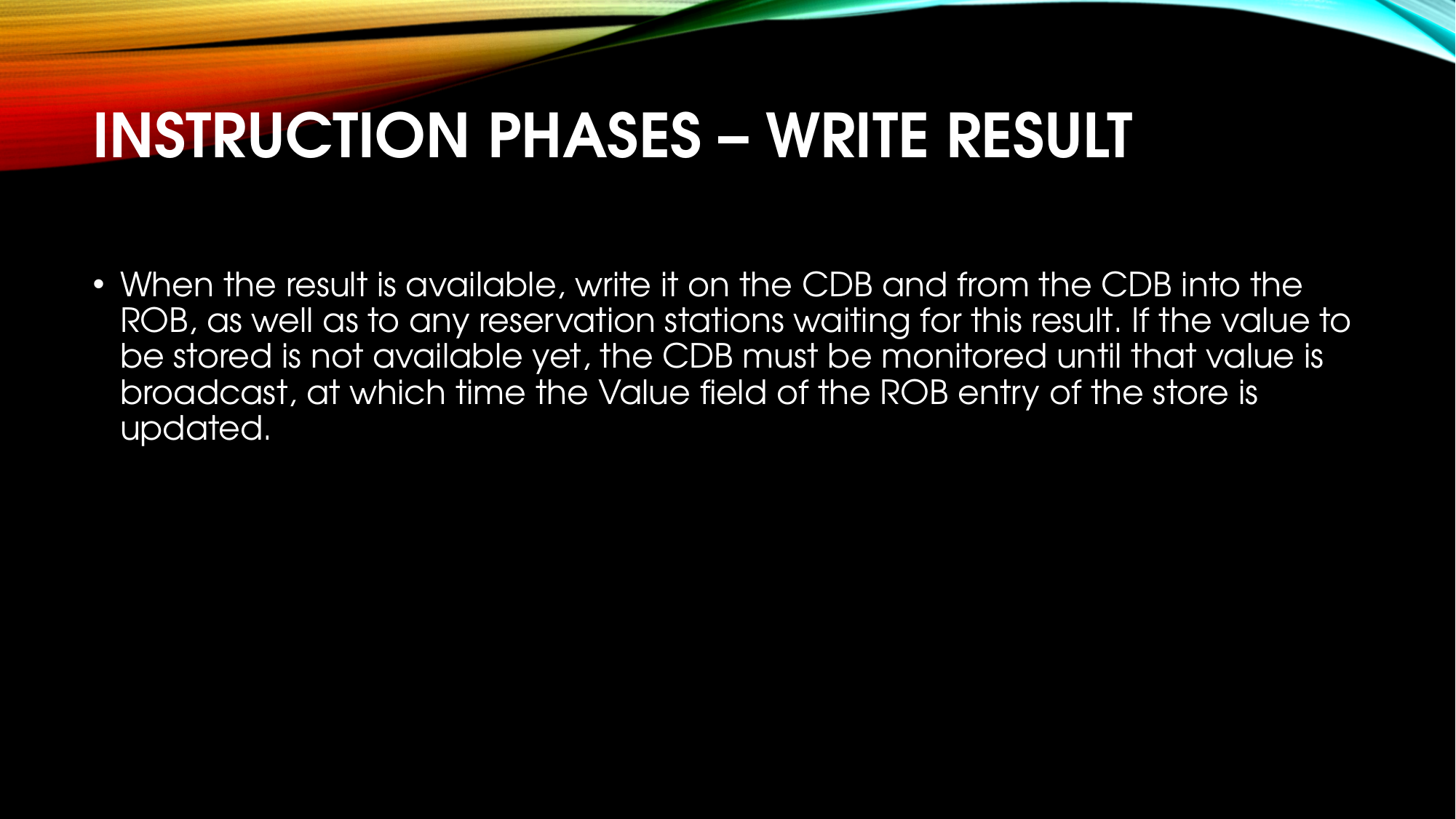

# Instruction phases – write result
When the result is available, write it on the CDB and from the CDB into the ROB, as well as to any reservation stations waiting for this result. If the value to be stored is not available yet, the CDB must be monitored until that value is broadcast, at which time the Value field of the ROB entry of the store is updated.